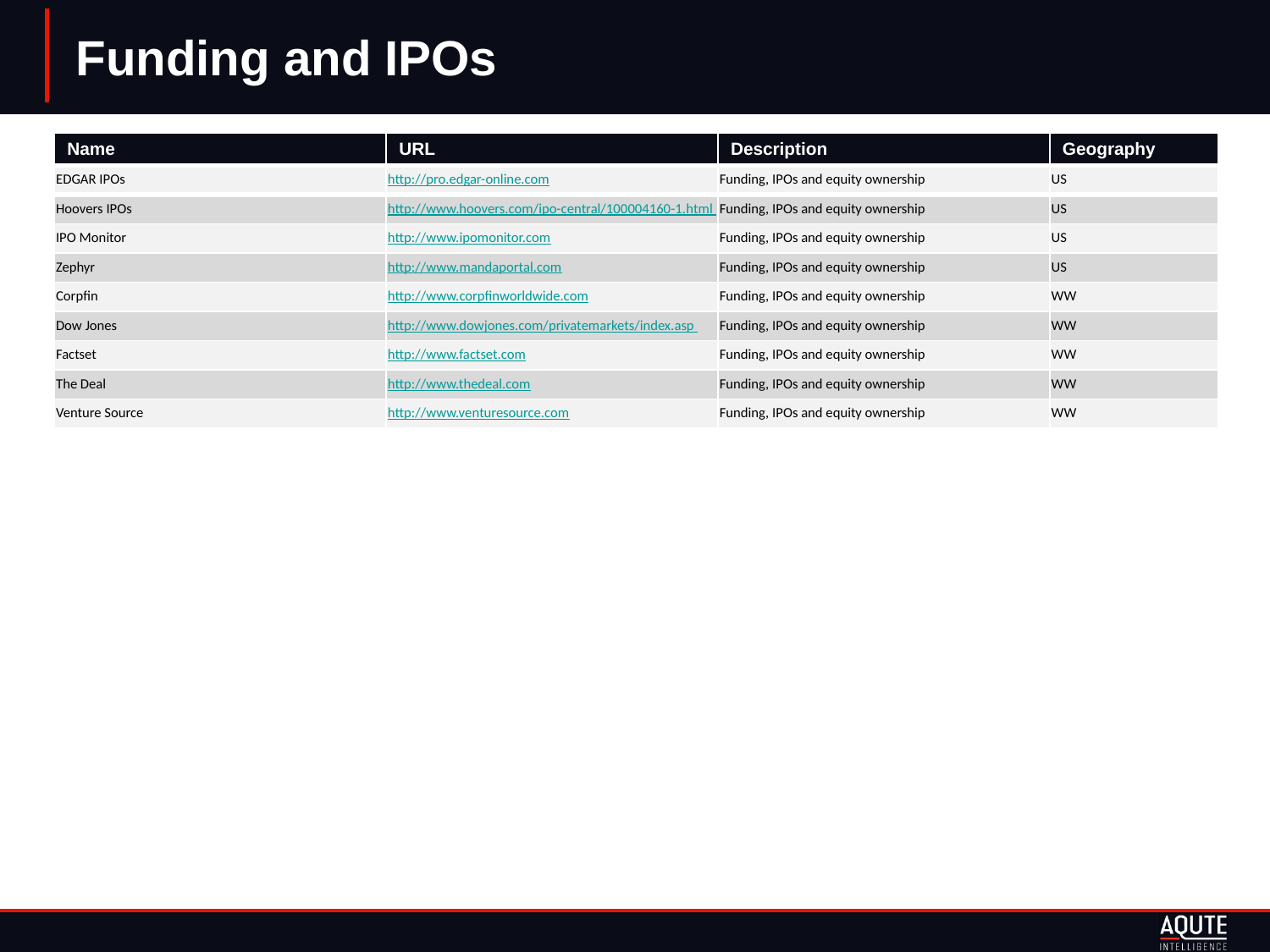

# Funding and IPOs
| Name | URL | Description | Geography |
| --- | --- | --- | --- |
| EDGAR IPOs | http://pro.edgar-online.com | Funding, IPOs and equity ownership | US |
| Hoovers IPOs | http://www.hoovers.com/ipo-central/100004160-1.html | Funding, IPOs and equity ownership | US |
| IPO Monitor | http://www.ipomonitor.com | Funding, IPOs and equity ownership | US |
| Zephyr | http://www.mandaportal.com | Funding, IPOs and equity ownership | US |
| Corpfin | http://www.corpfinworldwide.com | Funding, IPOs and equity ownership | WW |
| Dow Jones | http://www.dowjones.com/privatemarkets/index.asp | Funding, IPOs and equity ownership | WW |
| Factset | http://www.factset.com | Funding, IPOs and equity ownership | WW |
| The Deal | http://www.thedeal.com | Funding, IPOs and equity ownership | WW |
| Venture Source | http://www.venturesource.com | Funding, IPOs and equity ownership | WW |